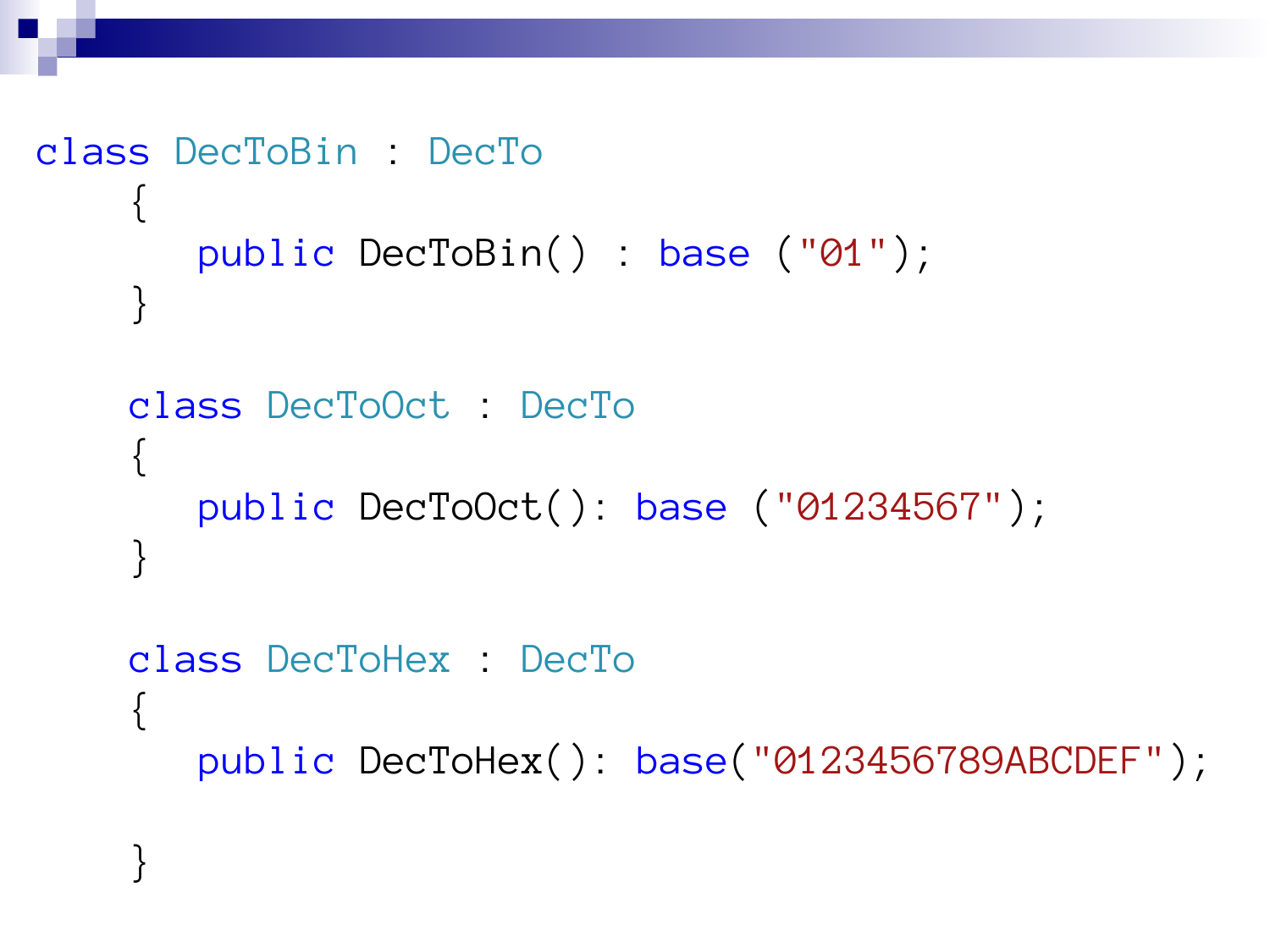

class DecToBin : DecTo
    {
       public DecToBin() : base ("01");
    }

    class DecToOct : DecTo
    {
       public DecToOct(): base ("01234567");
    }

    class DecToHex : DecTo
    {
       public DecToHex(): base("0123456789ABCDEF");
    }